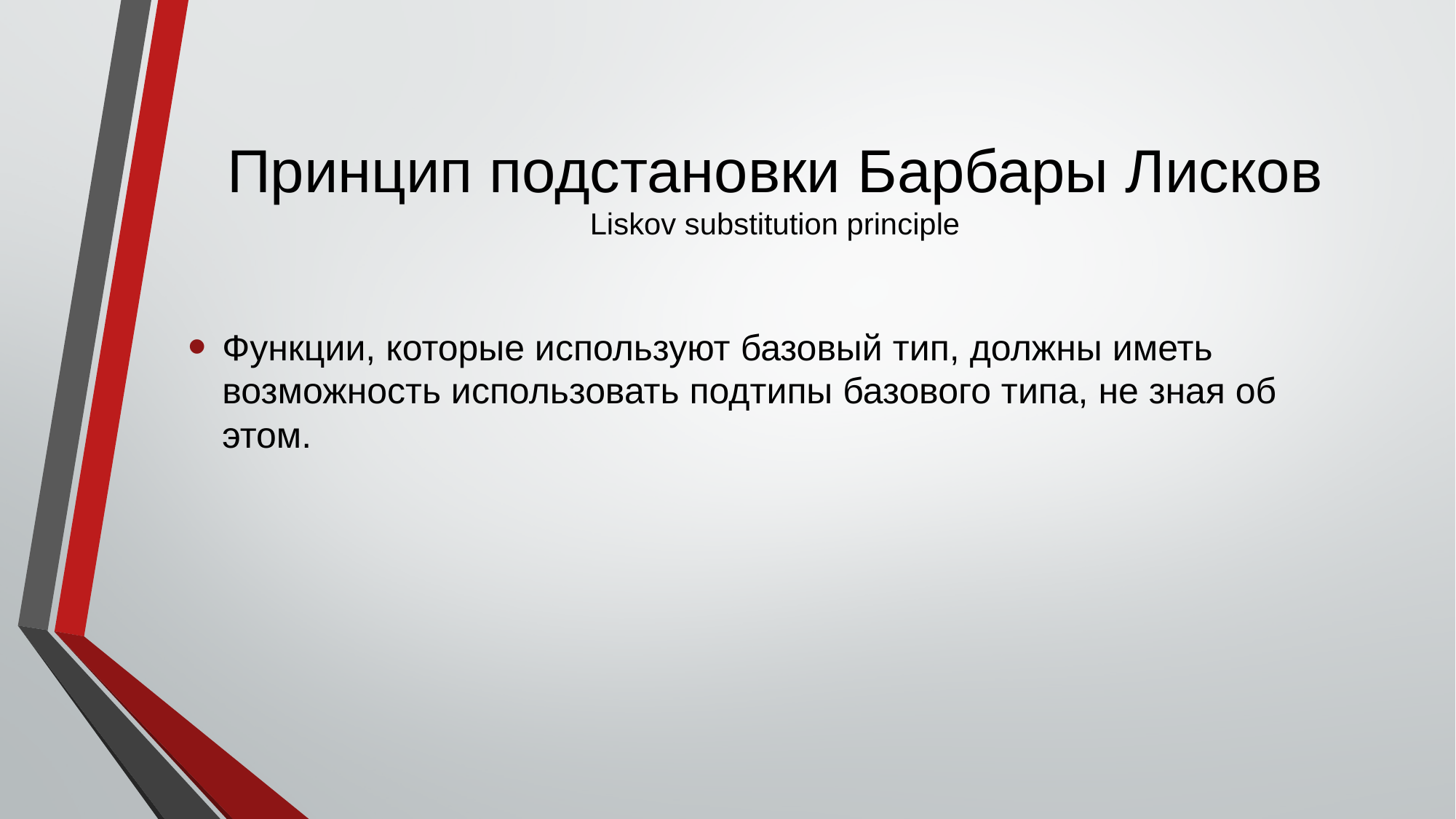

# Принцип подстановки Барбары Лисков Liskov substitution principle
Функции, которые используют базовый тип, должны иметь возможность использовать подтипы базового типа, не зная об этом.